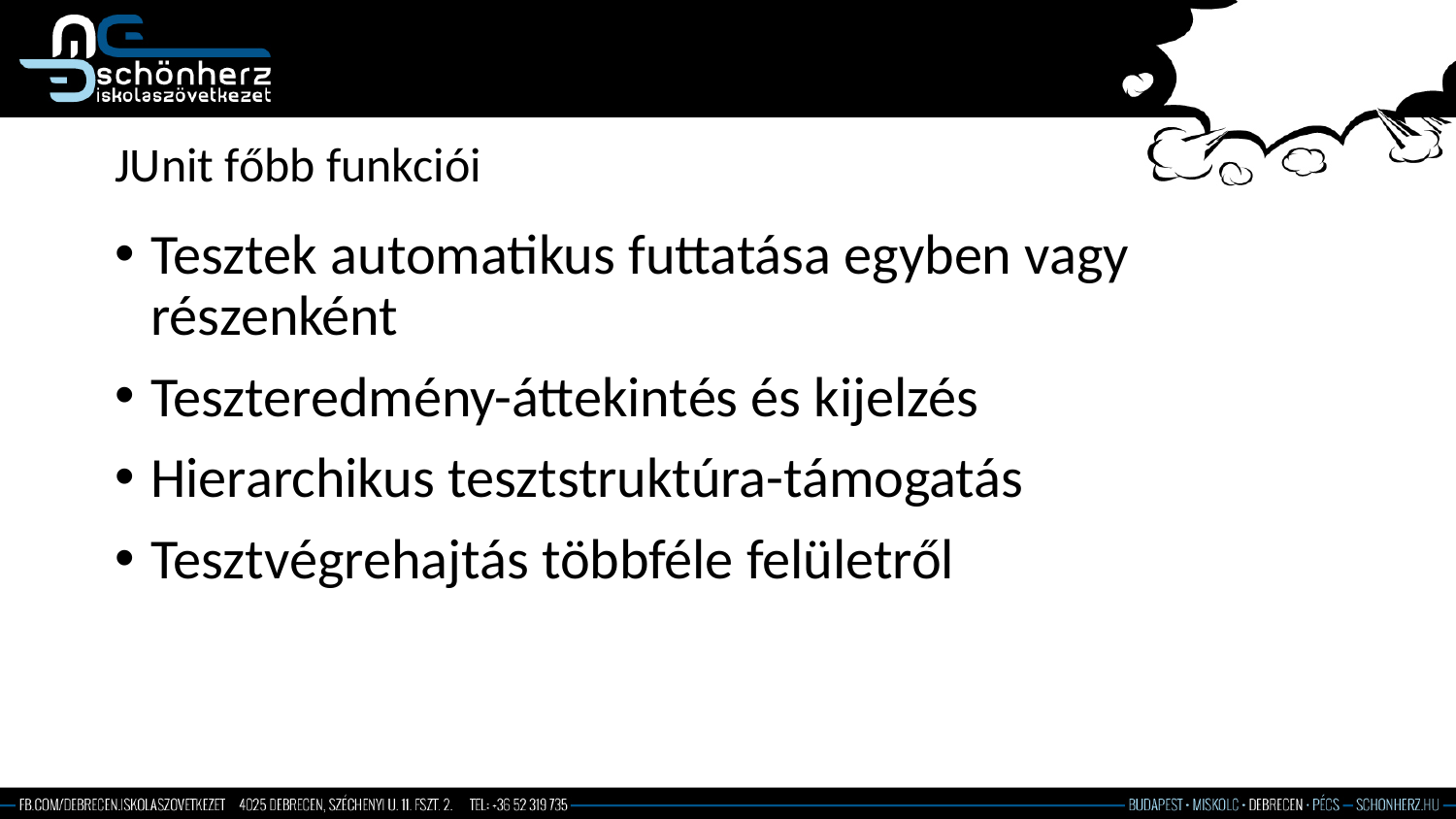

# JUnit főbb funkciói
Tesztek automatikus futtatása egyben vagy részenként
Teszteredmény-áttekintés és kijelzés
Hierarchikus tesztstruktúra-támogatás
Tesztvégrehajtás többféle felületről